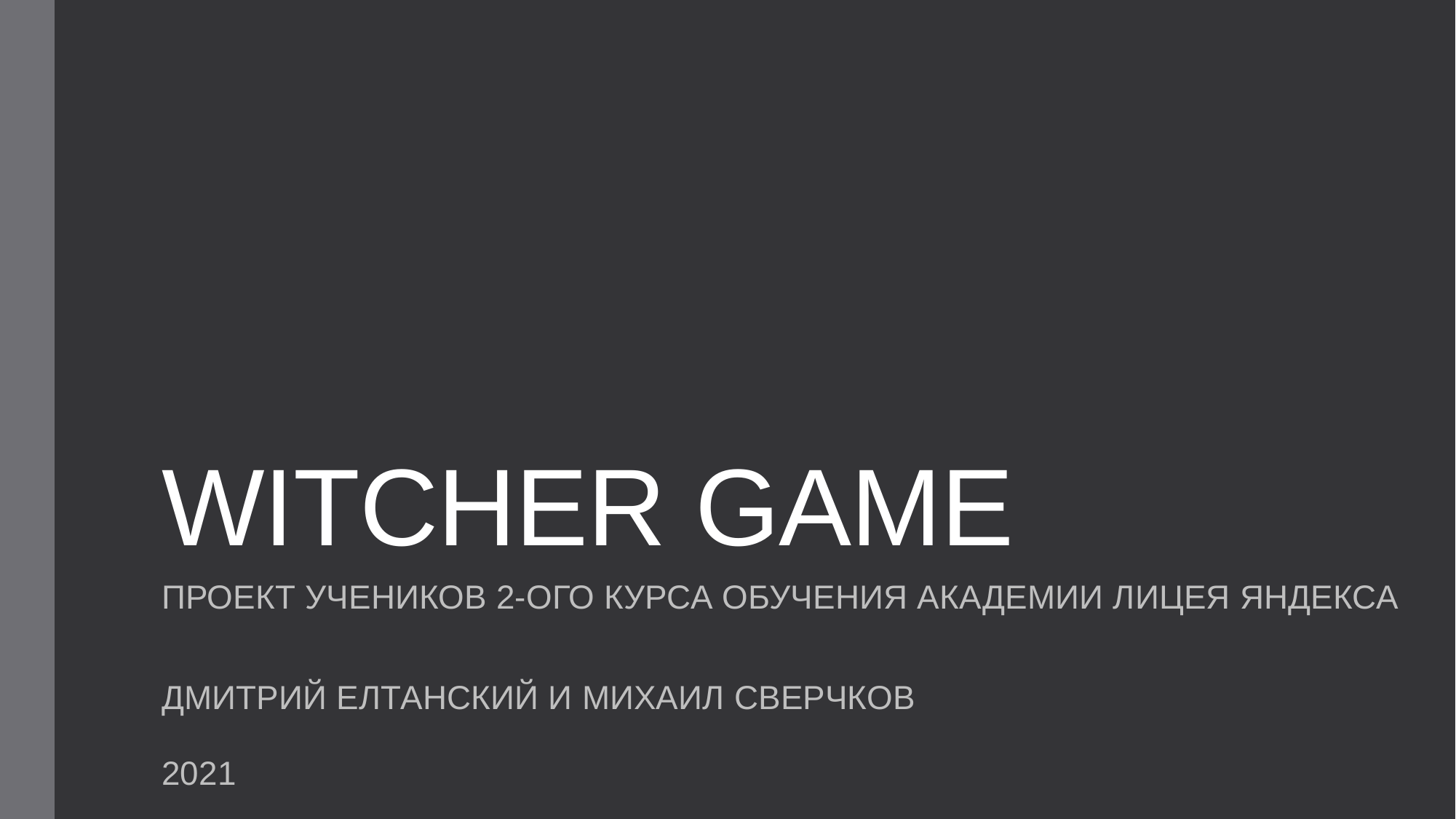

# WITCHER GAME
ПРОЕКТ УЧЕНИКОВ 2-ОГО КУРСА ОБУЧЕНИЯ АКАДЕМИИ ЛИЦЕЯ ЯНДЕКСА
ДМИТРИЙ ЕЛТАНСКИЙ И МИХАИЛ СВЕРЧКОВ
2021